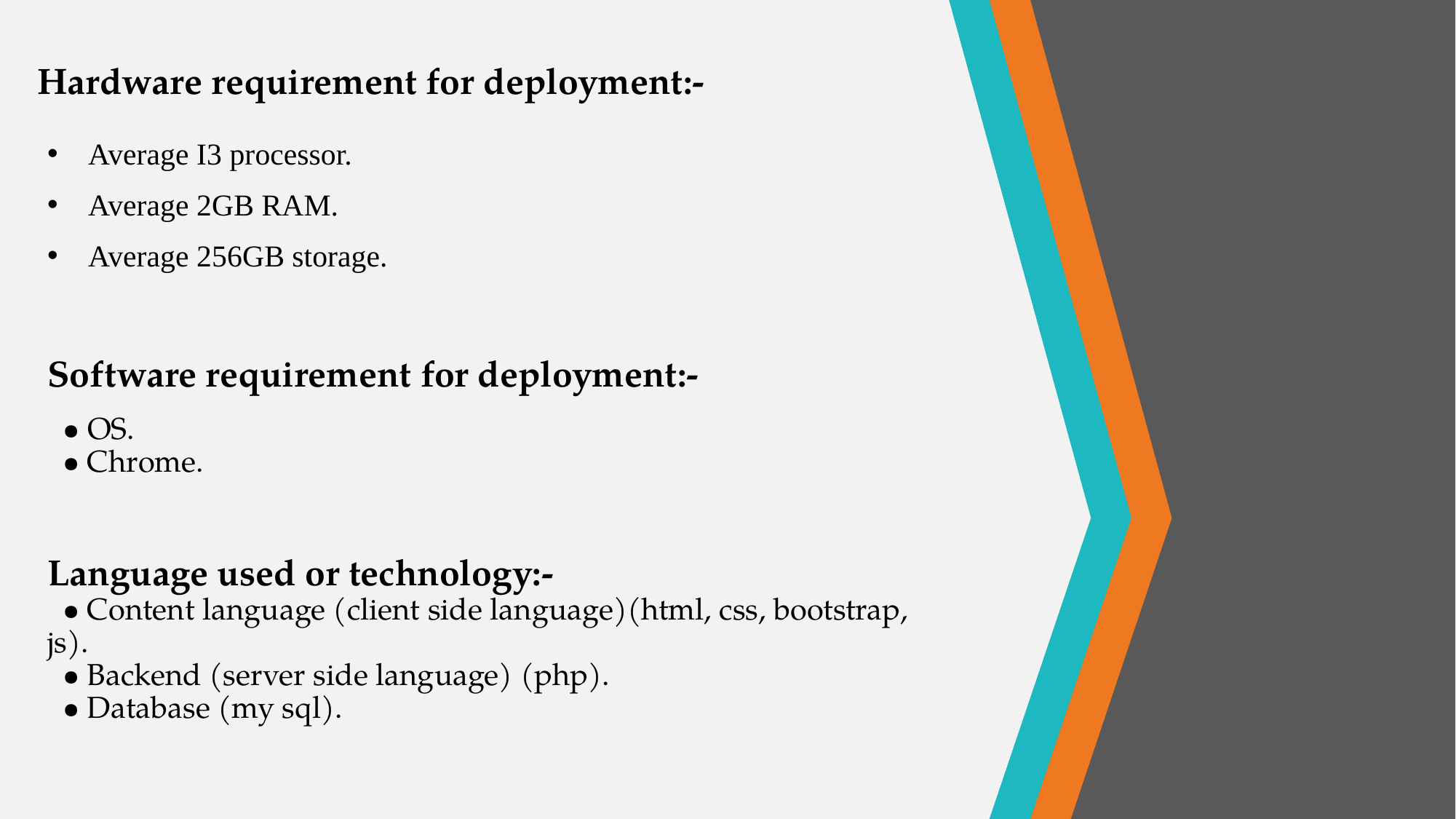

# Hardware requirement for deployment:-
Average I3 processor.
Average 2GB RAM.
Average 256GB storage.

Software requirement for deployment:-
  • OS.
  • Chrome.

Language used or technology:-
  • Content language (client side language)(html, css, bootstrap, js).
  • Backend (server side language) (php).
  • Database (my sql).